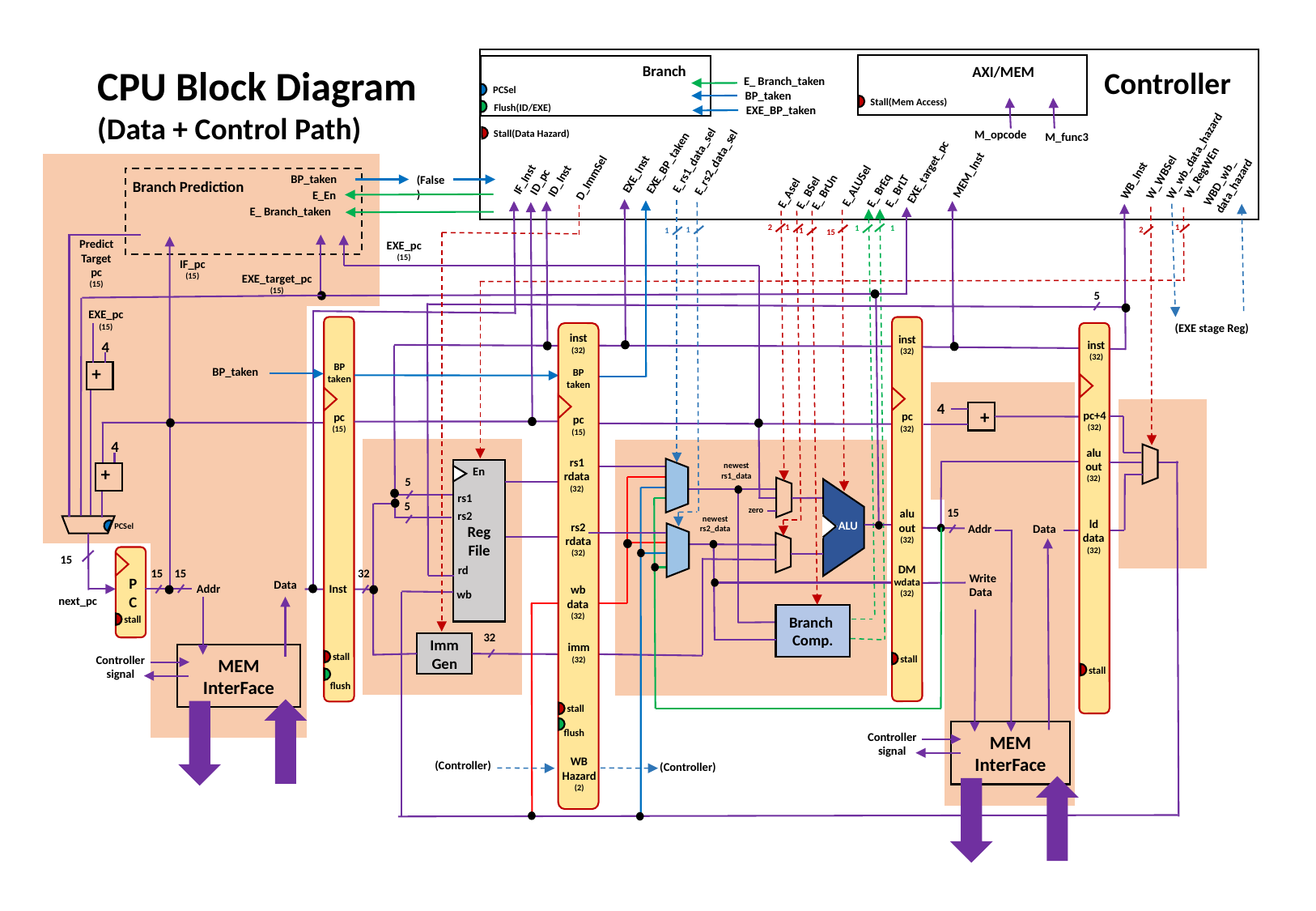

CPU Block Diagram
(Data + Control Path)

Branch

AXI/MEM
Controller
E_ Branch_taken
PCSel
BP_taken

Stall(Mem Access)
Flush(ID/EXE)

EXE_BP_taken

Stall(Data Hazard)
M_opcode
M_func3

W_wb_data_hazard
W_WBSel
E_rs1_data_sel
EXE_Inst
IF_Inst
ID_pc
EXE_BP_taken
E_rs2_data_sel
ID_Inst
MEM_Inst
W_RegWEn
E_ BrLT
WB_Inst
E_ BrEq
D_ImmSel

E_ BSel

E_Asel
E_ BrUn
WBD_wb_
data_hazard
EXE_target_pc
E_ALUSel
BP_taken
(False)

Branch Prediction
E_En
E_ Branch_taken
2
1
1
1

1
1
2
1
1
15
Predict
Target
pc
(15)
EXE_pc
(15)
IF_pc
(15)
EXE_target_pc
(15)
5

EXE_pc
(15)

(EXE stage Reg)

pc
(15)
Inst
stall

flush

alu
out
(32)

pc
(15)
rs1
rdata
(32)
stall

flush
inst
(32)
rs2
rdata
(32)
imm
(32)
BP
taken
wb
data
(32)
WB
Hazard
(2)

ld
data
(32)
inst
(32)
stall

inst
(32)
4

BP
taken
BP_taken
+

4

pc+4
(32)
+
pc
(32)

4
alu
out
(32)

newest
rs1_data

En
Reg
File

+
5

ALU

rs1

5
zero

15
rs2
newest
rs2_data
PCSel
Addr
Data

15
PC

DM
wdata
(32)
rd
32
15
15

Write
Data
Data
Addr

wb

next_pc
Branch
Comp.
stall

32
Imm
Gen
MEM
InterFace
stall
Controller
signal

MEM
InterFace

Controller
signal

(Controller)
(Controller)